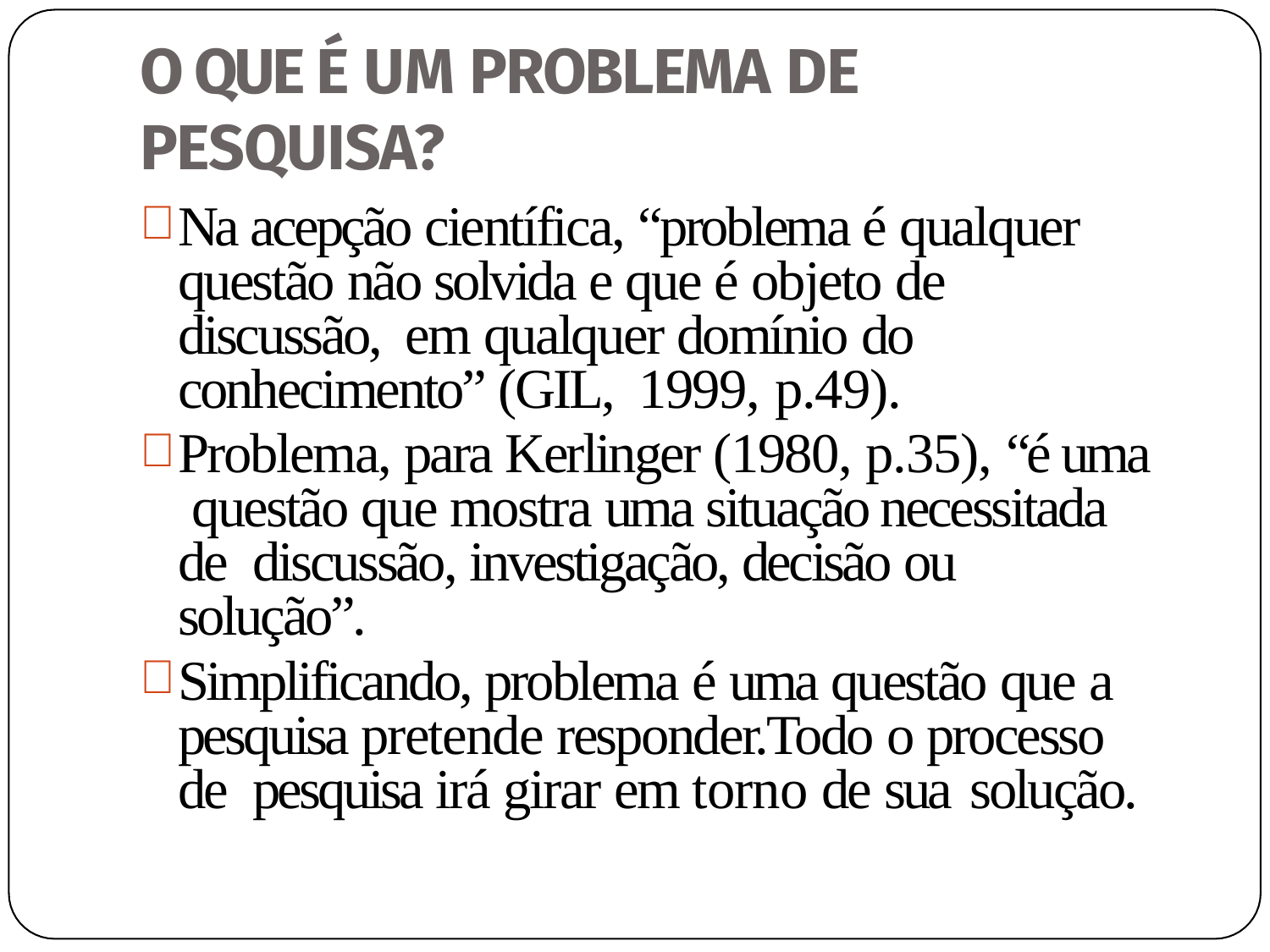

# O QUE É UM PROBLEMA DE  PESQUISA?
Na acepção científica, “problema é qualquer  questão não solvida e que é objeto de discussão,  em qualquer domínio do conhecimento” (GIL,  1999, p.49).
Problema, para Kerlinger (1980, p.35), “é uma  questão que mostra uma situação necessitada de  discussão, investigação, decisão ou solução”.
Simplificando, problema é uma questão que a  pesquisa pretende responder.Todo o processo de  pesquisa irá girar em torno de sua solução.